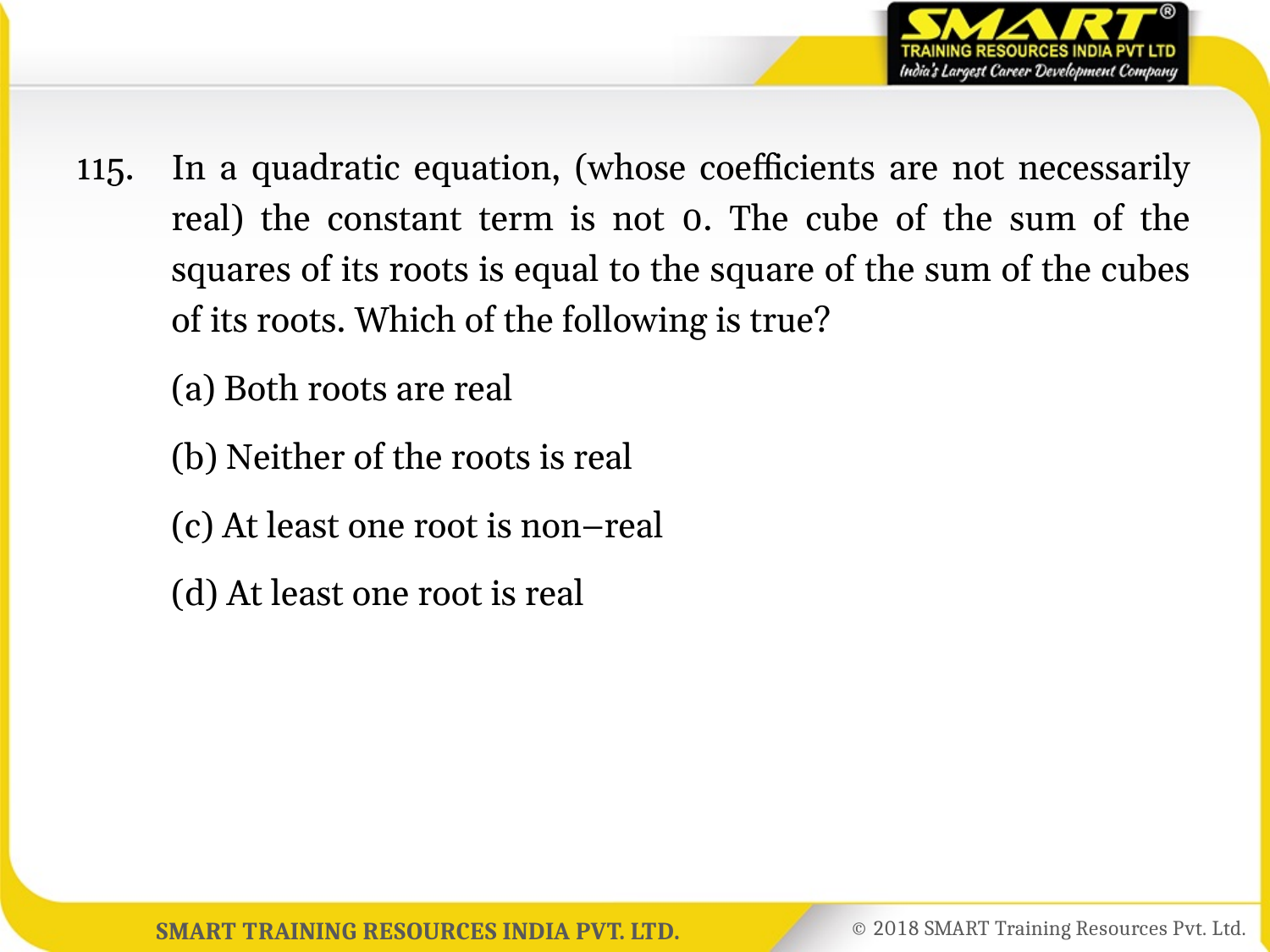

115.	In a quadratic equation, (whose coefficients are not necessarily real) the constant term is not 0. The cube of the sum of the squares of its roots is equal to the square of the sum of the cubes of its roots. Which of the following is true?
	(a) Both roots are real
	(b) Neither of the roots is real
	(c) At least one root is non–real
	(d) At least one root is real